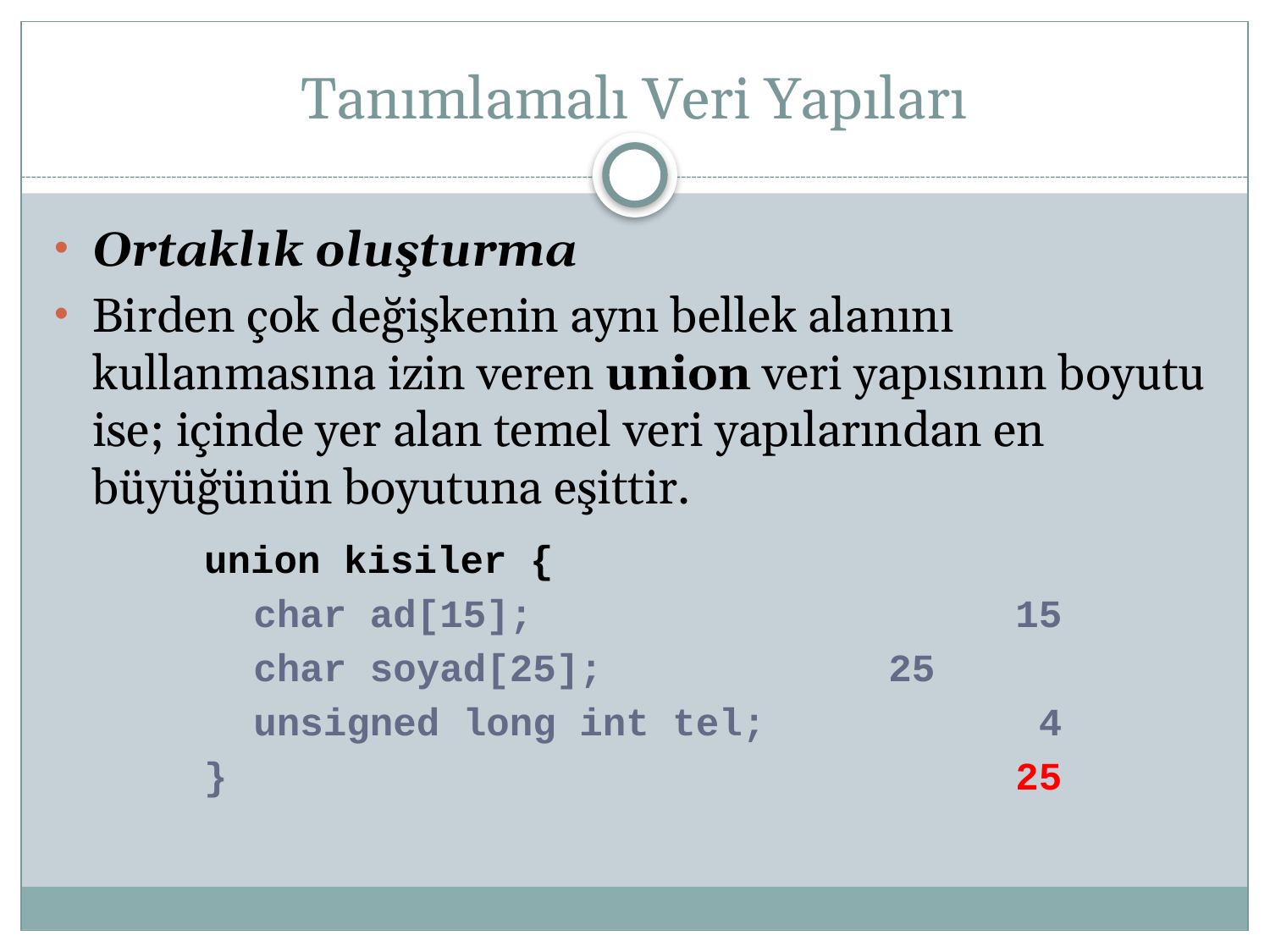

# Tanımlamalı Veri Yapıları
Ortaklık oluşturma
Birden çok değişkenin aynı bellek alanını kullanmasına izin veren union veri yapısının boyutu ise; içinde yer alan temel veri yapılarından en büyüğünün boyutuna eşittir.
union kisiler {
	char ad[15];				15
 	char soyad[25];			25
	unsigned long int tel;		 4
}							25